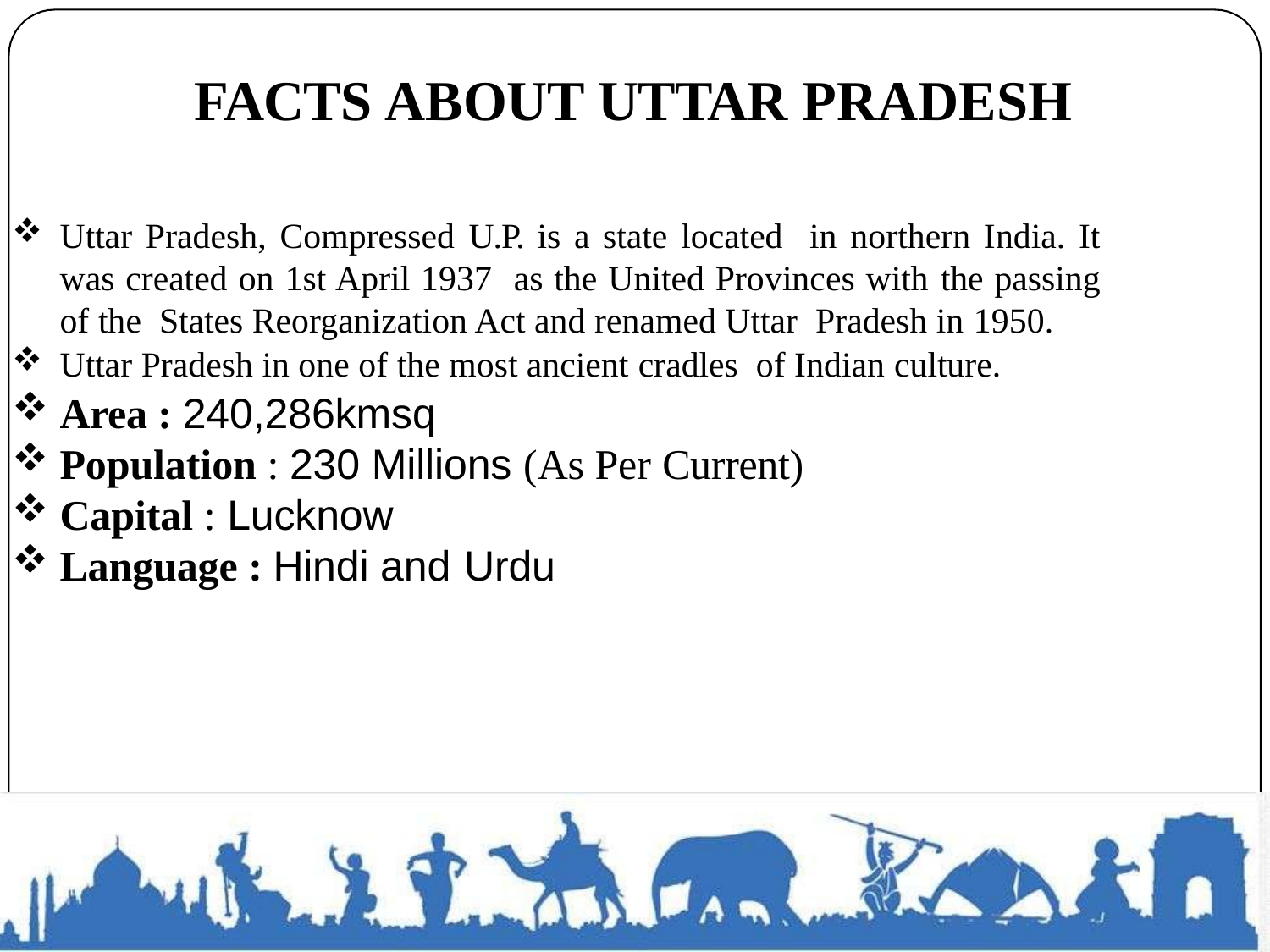

# FACTS ABOUT UTTAR PRADESH
Uttar Pradesh, Compressed U.P. is a state located  in northern India. It was created on 1st April 1937  as the United Provinces with the passing of the  States Reorganization Act and renamed Uttar  Pradesh in 1950.
Uttar Pradesh in one of the most ancient cradles  of Indian culture.
Area : 240,286kmsq
Population : 230 Millions (As Per Current)
Capital : Lucknow
Language : Hindi and Urdu